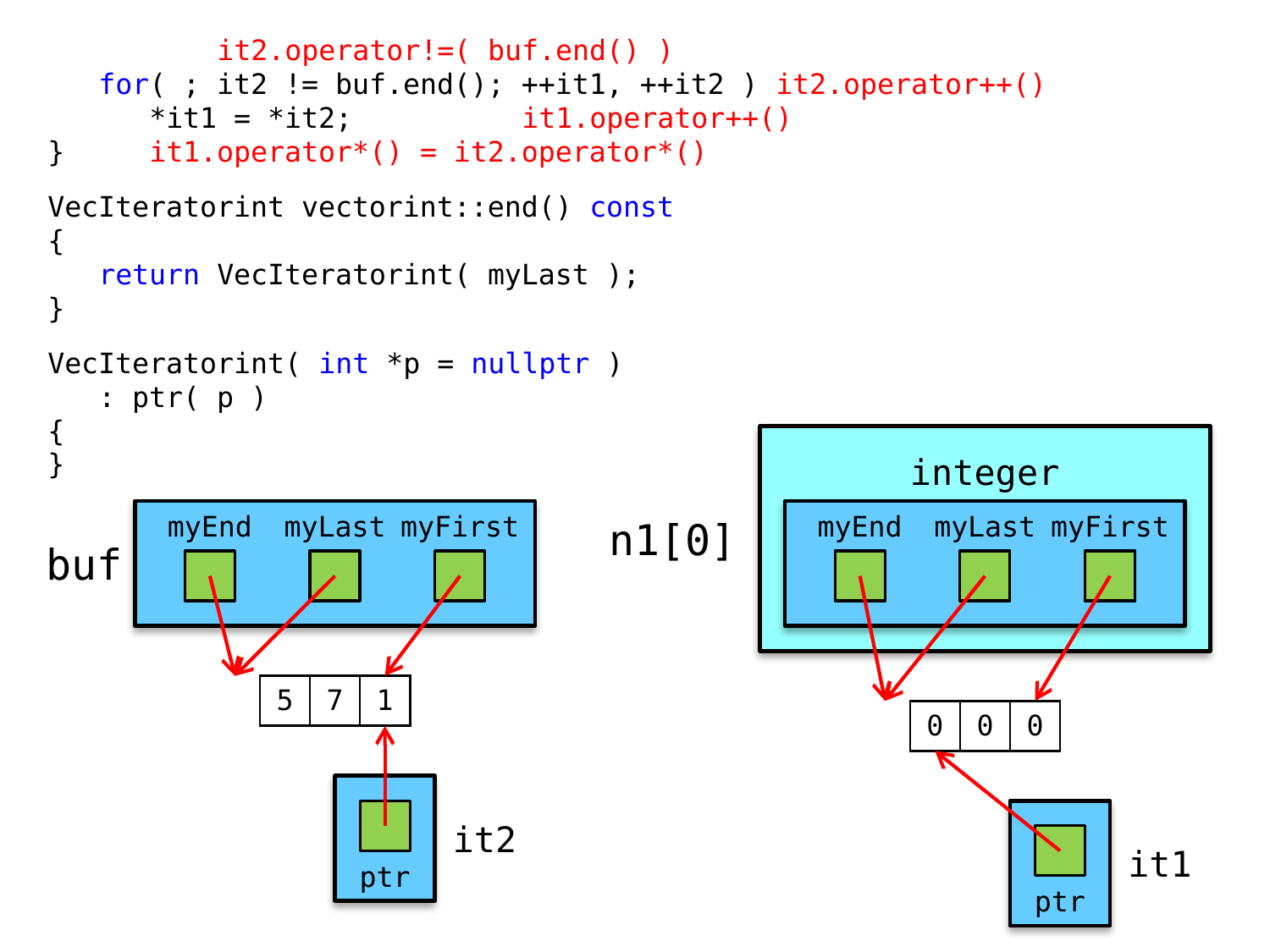

it2.operator!=( buf.end() )
   for( ; it2 != buf.end(); ++it1, ++it2 ) it2.operator++()
      *it1 = *it2;          it1.operator++()
}     it1.operator*() = it2.operator*()
VecIteratorint vectorint::end() const
{
   return VecIteratorint( myLast );
}
VecIteratorint( int *p = nullptr )
   : ptr( p )
{
}

integer

myEnd
myLast
myFirst
n1[0]
myEnd
myLast
myFirst
buf

| 5 | 7 | 1 |
| --- | --- | --- |
| 0 | 0 | 0 |
| --- | --- | --- |

it2

it1
ptr
ptr